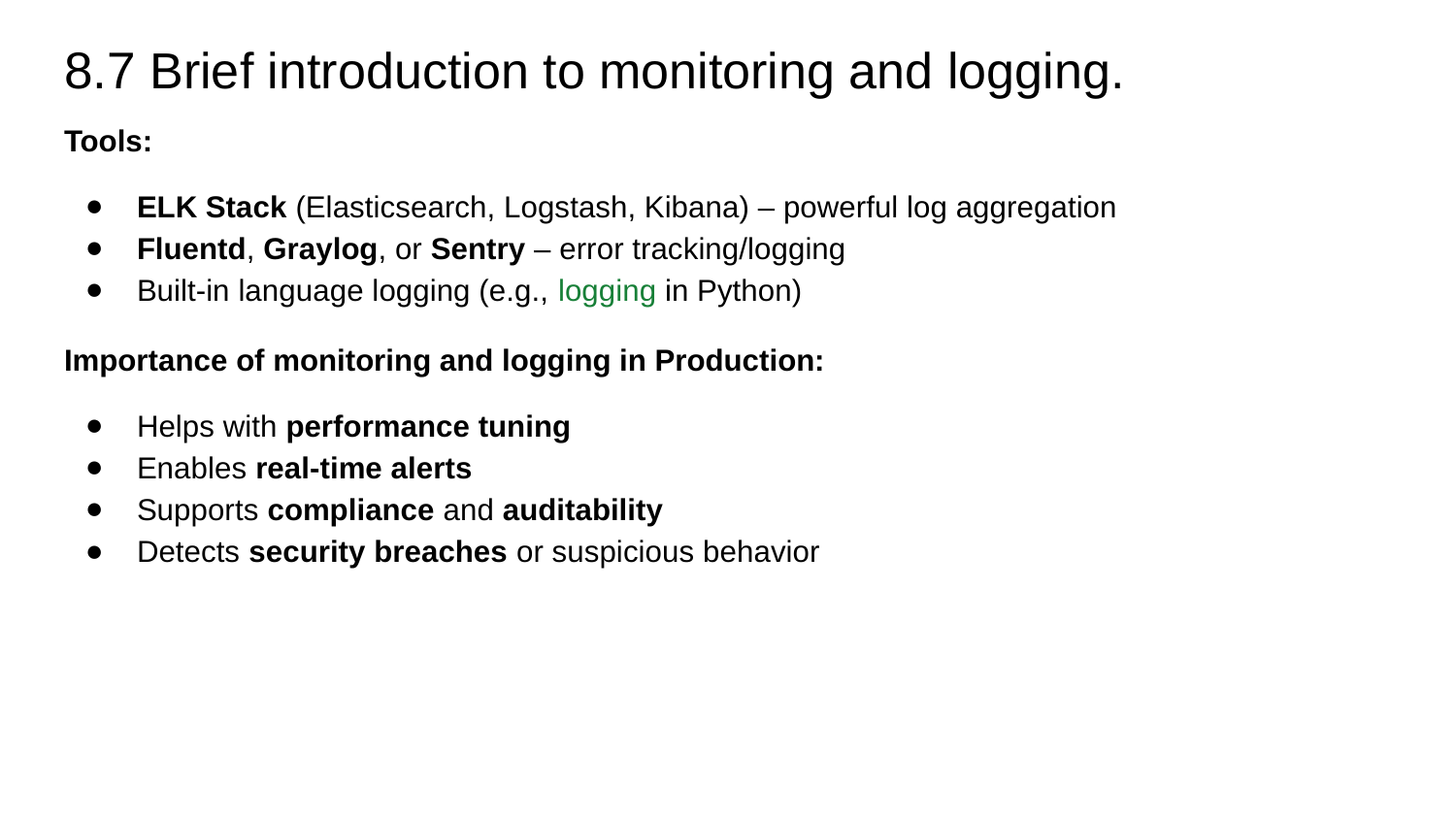

# 8.7 Brief introduction to monitoring and logging.

Tools:
ELK Stack (Elasticsearch, Logstash, Kibana) – powerful log aggregation
Fluentd, Graylog, or Sentry – error tracking/logging
Built-in language logging (e.g., logging in Python)
Importance of monitoring and logging in Production:
Helps with performance tuning
Enables real-time alerts
Supports compliance and auditability
Detects security breaches or suspicious behavior